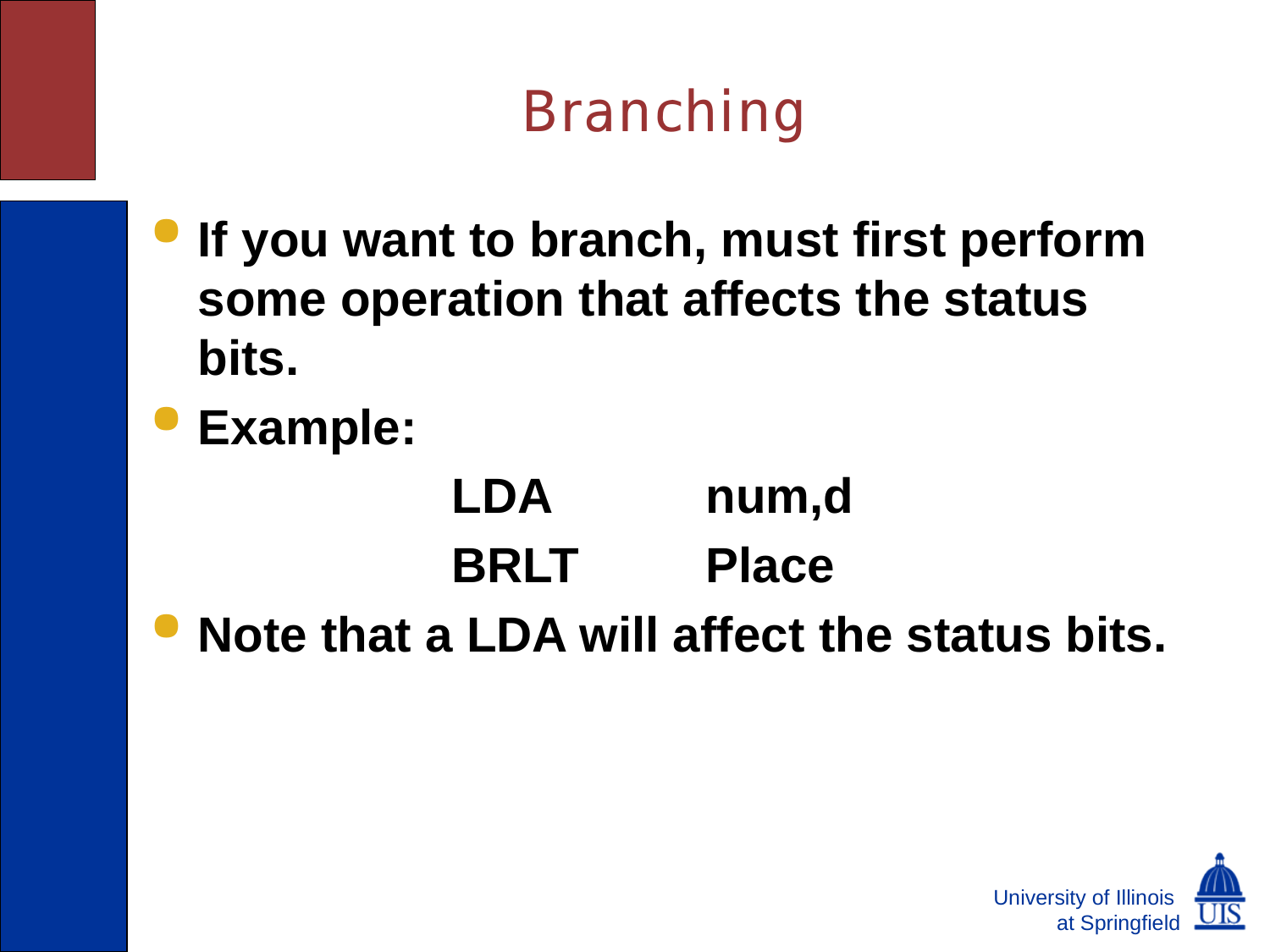

# Branching
If you want to branch, must first perform some operation that affects the status bits.
Example:
			LDA		num,d
			BRLT	Place
Note that a LDA will affect the status bits.